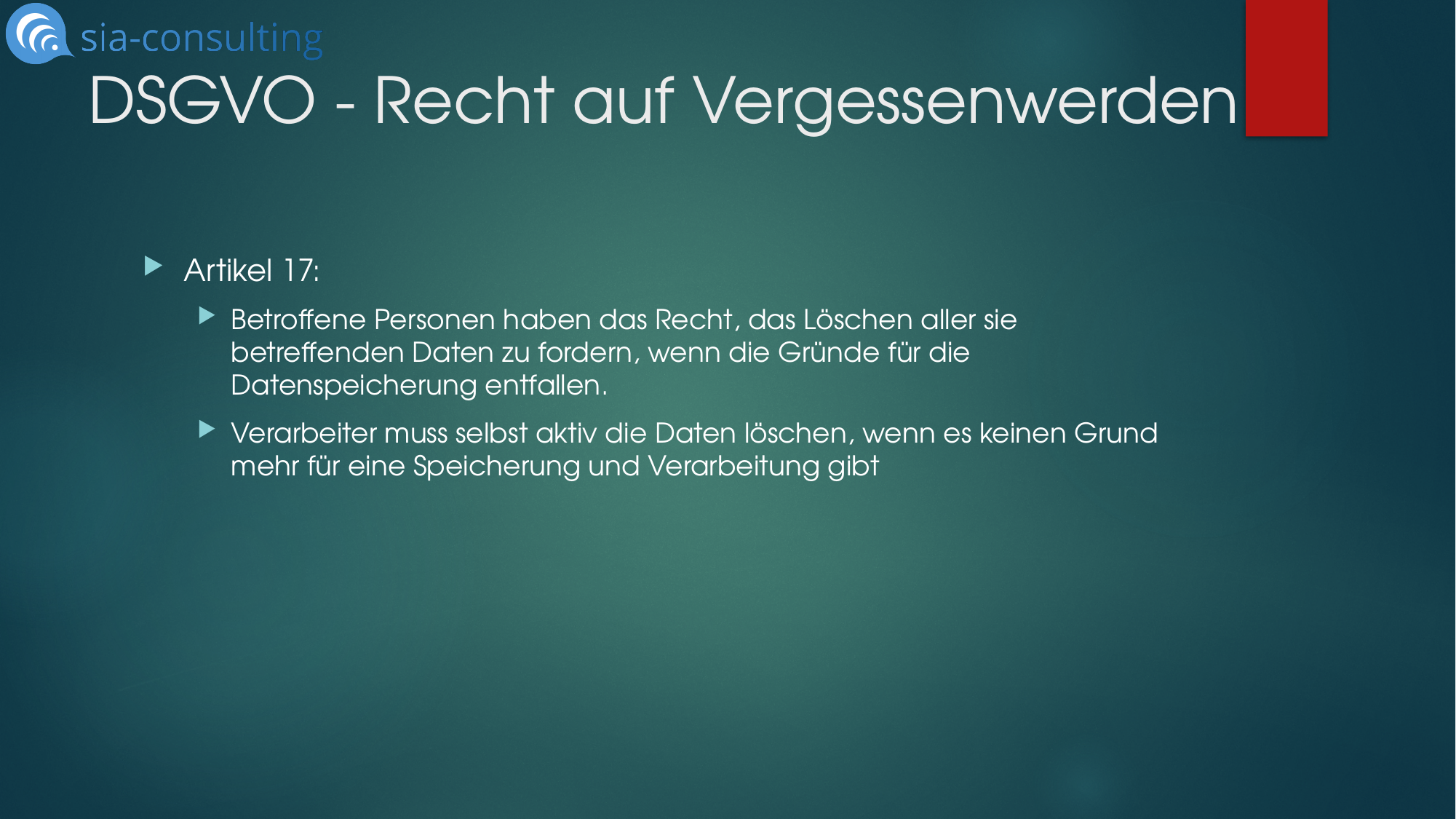

# DSGVO - Recht auf Vergessenwerden
Artikel 17:
Betroffene Personen haben das Recht, das Löschen aller sie betreffenden Daten zu fordern, wenn die Gründe für die Datenspeicherung entfallen.
Verarbeiter muss selbst aktiv die Daten löschen, wenn es keinen Grund mehr für eine Speicherung und Verarbeitung gibt